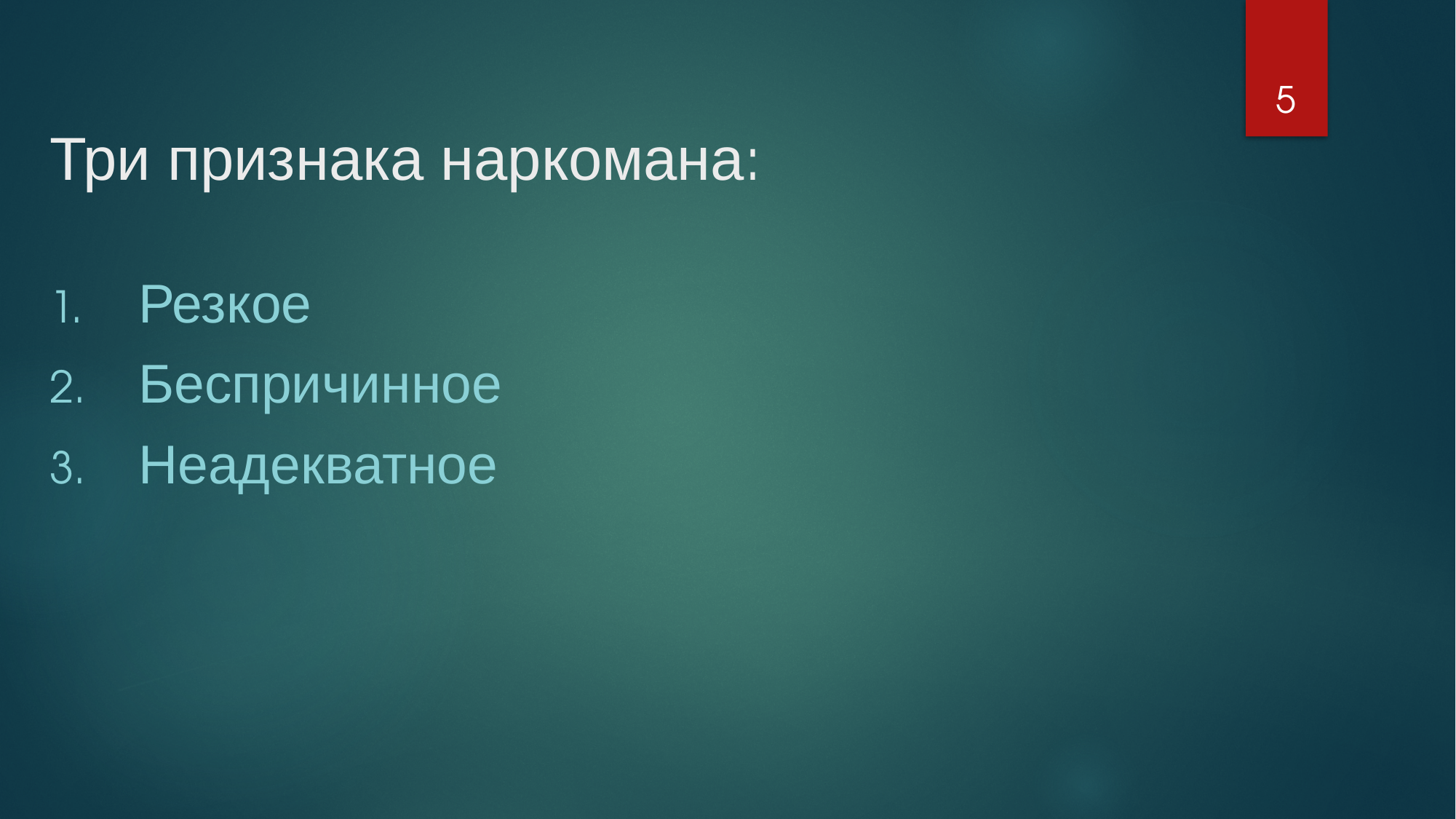

5
# Три признака наркомана:
Резкое
Беспричинное
Неадекватное